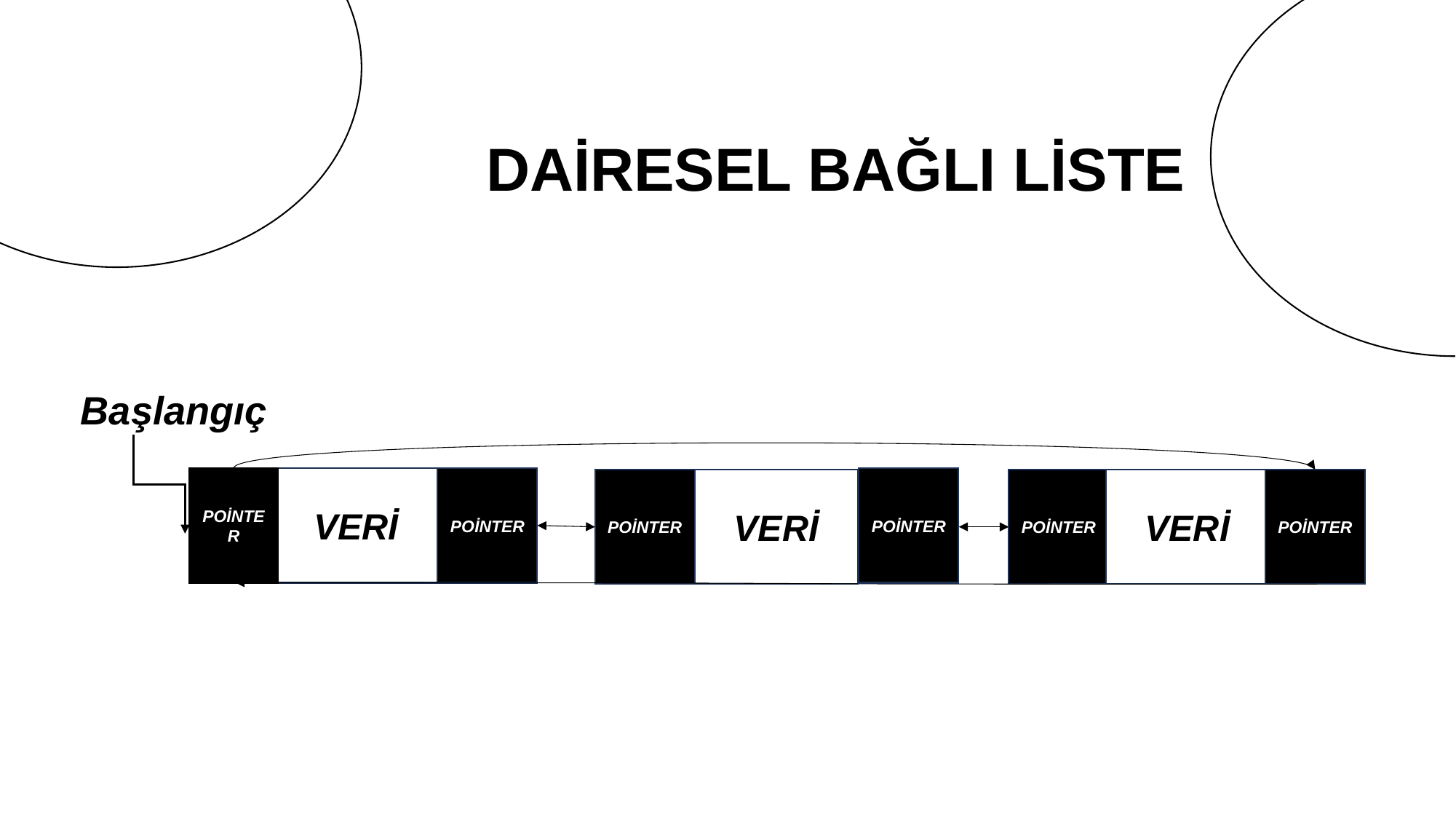

ÇİFT YÖNLÜ DAİRESEL BAĞLI LİSTE
DAİRESEL BAĞLI LİSTE
Çift yönlü dairesel bağlı listeler, çift yönlü bağlı listelerin dairesel bir versiyonudur.
Başlangıç
VERİ
POİNTER
POİNTER
POİNTER
POİNTER
VERİ
POİNTER
VERİ
POİNTER

Başlangıç
VERİ
POİNTER
POİNTER
POİNTER
POİNTER
VERİ
POİNTER
VERİ
POİNTER